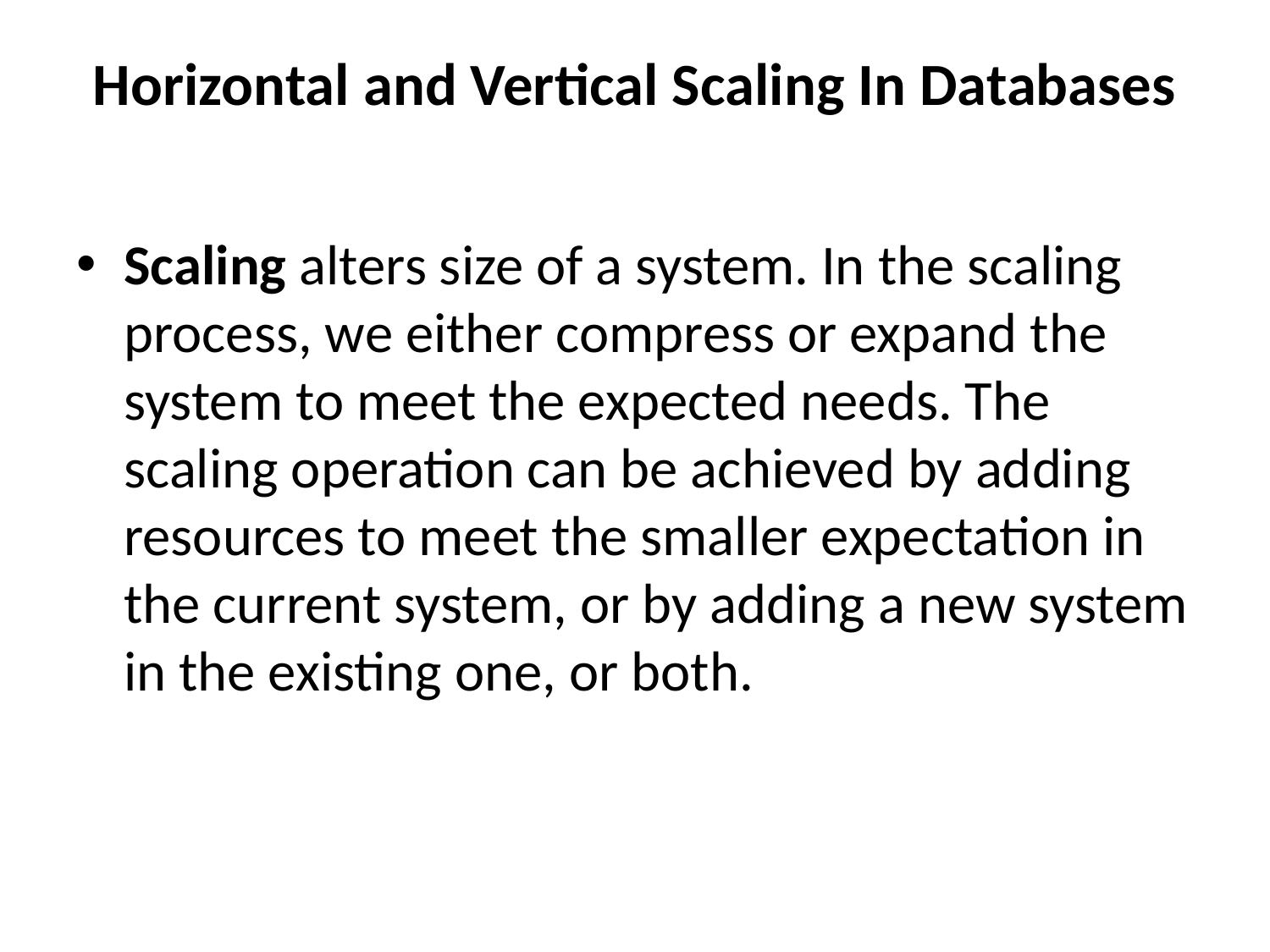

# Horizontal and Vertical Scaling In Databases
Scaling alters size of a system. In the scaling process, we either compress or expand the system to meet the expected needs. The scaling operation can be achieved by adding resources to meet the smaller expectation in the current system, or by adding a new system in the existing one, or both.